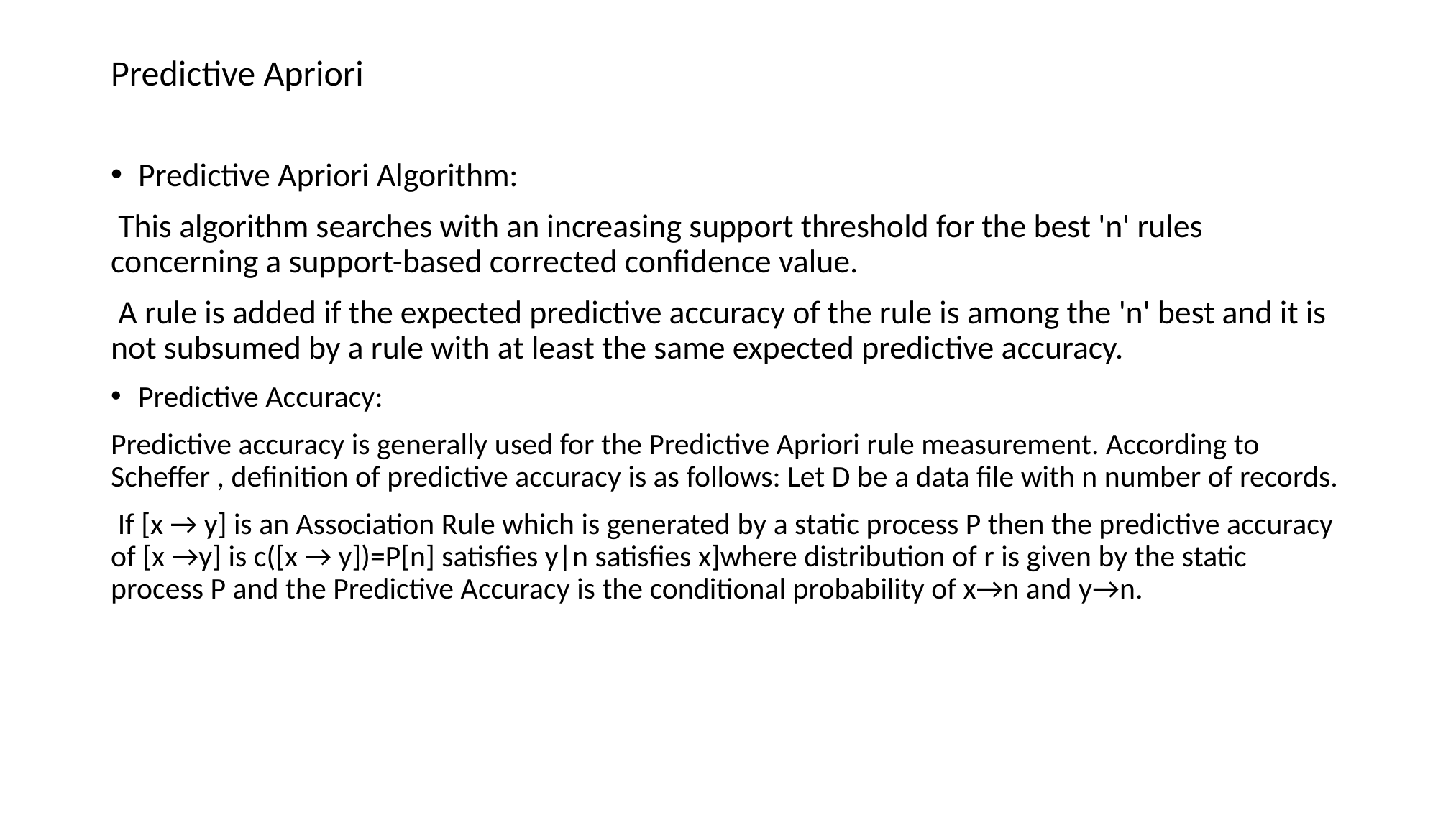

# Predictive Apriori
Predictive Apriori Algorithm:
 This algorithm searches with an increasing support threshold for the best 'n' rules concerning a support-based corrected confidence value.
 A rule is added if the expected predictive accuracy of the rule is among the 'n' best and it is not subsumed by a rule with at least the same expected predictive accuracy.
Predictive Accuracy:
Predictive accuracy is generally used for the Predictive Apriori rule measurement. According to Scheffer , definition of predictive accuracy is as follows: Let D be a data file with n number of records.
 If [x → y] is an Association Rule which is generated by a static process P then the predictive accuracy of [x →y] is c([x → y])=P[n] satisfies y|n satisfies x]where distribution of r is given by the static process P and the Predictive Accuracy is the conditional probability of x→n and y→n.